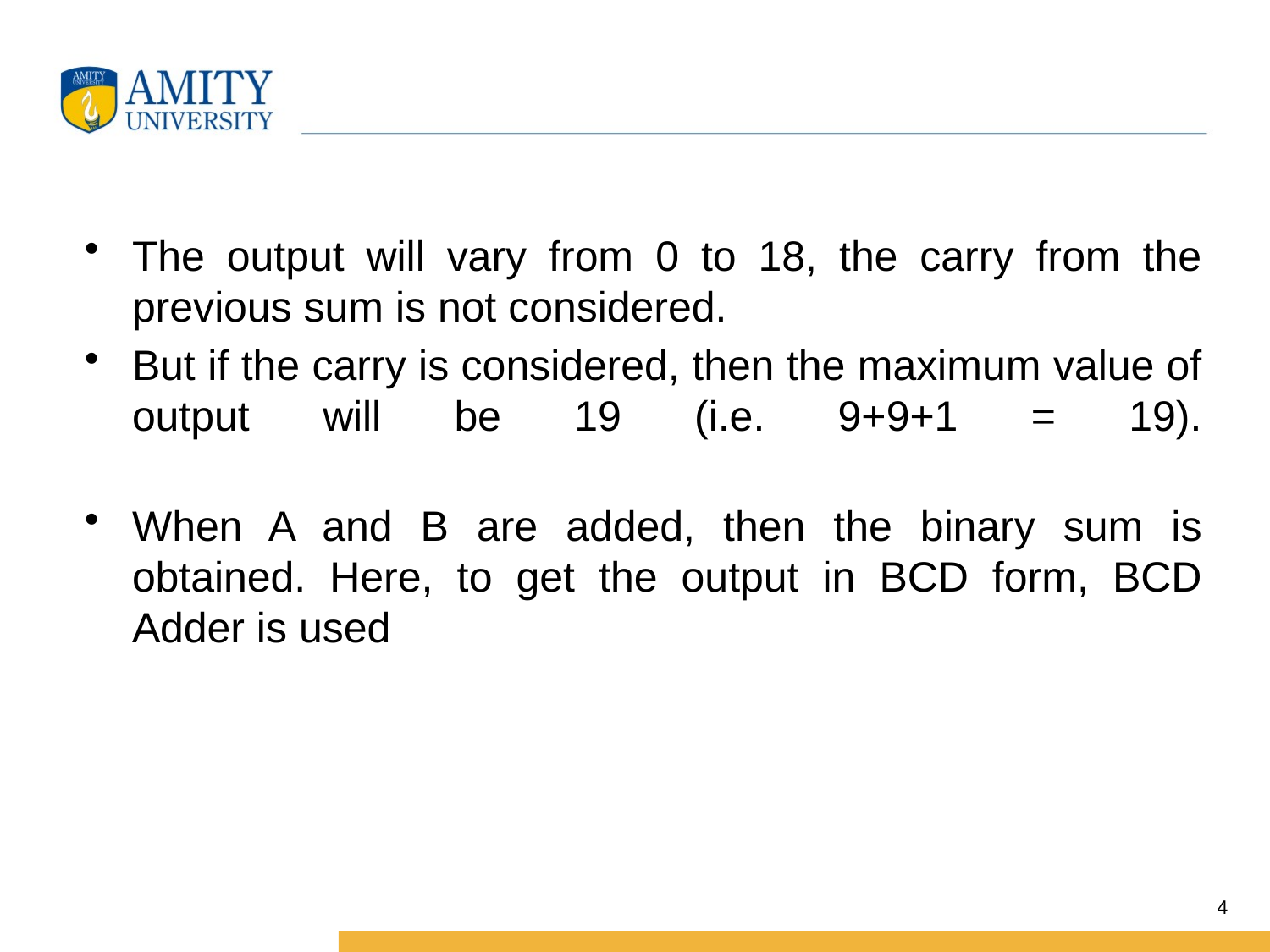

#
The output will vary from 0 to 18, the carry from the previous sum is not considered.
But if the carry is considered, then the maximum value of output will be 19 (i.e. 9+9+1 = 19).
When A and B are added, then the binary sum is obtained. Here, to get the output in BCD form, BCD Adder is used
4